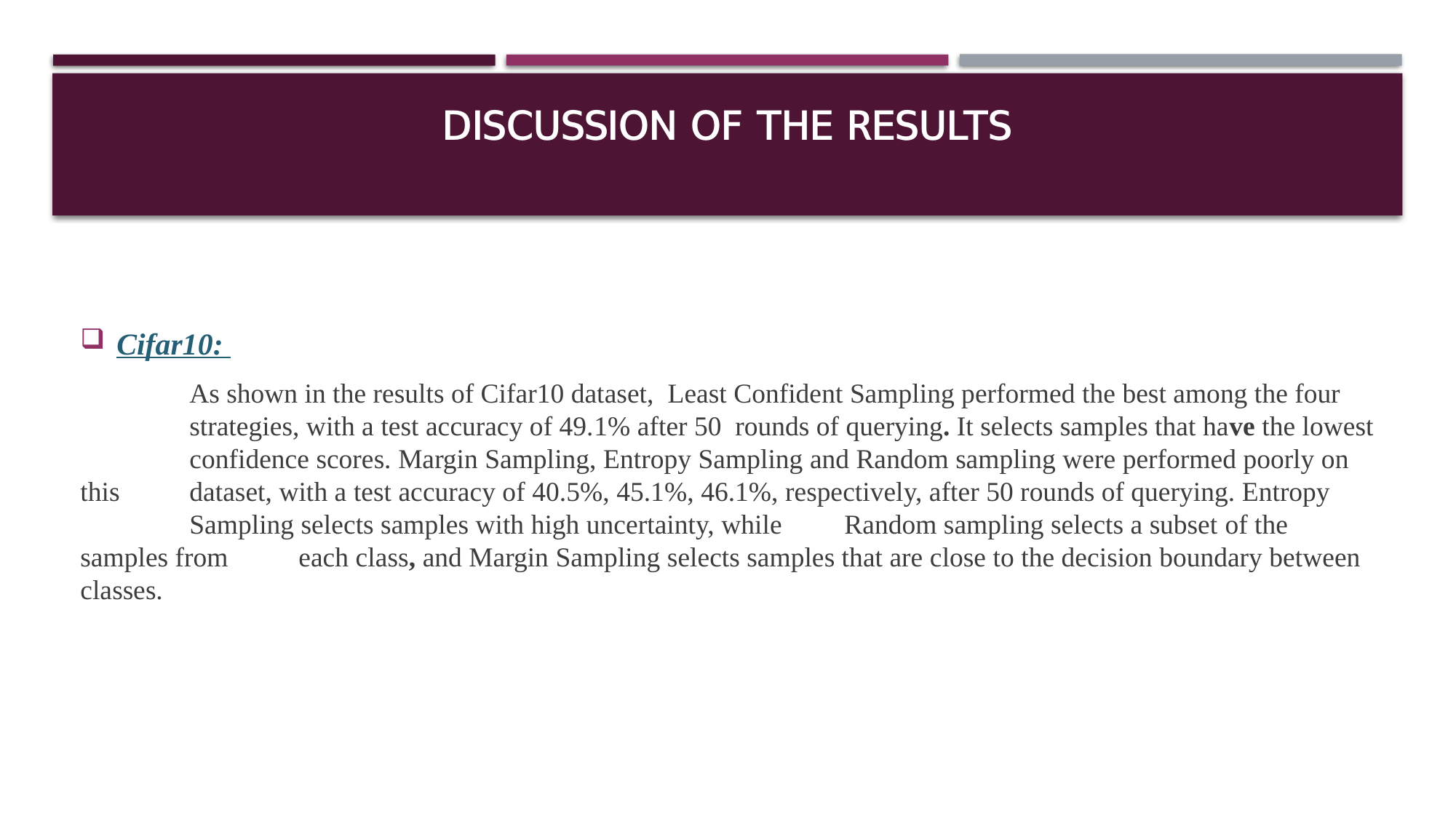

# Discussion of the results
Cifar10:
	As shown in the results of Cifar10 dataset,  Least Confident Sampling performed the best among the four 	strategies, with a test accuracy of 49.1% after 50 	rounds of querying. It selects samples that have the lowest 	confidence scores. Margin Sampling, Entropy Sampling and Random sampling were performed poorly on this 	dataset, with a test accuracy of 40.5%, 45.1%, 46.1%, respectively, after 50 rounds of querying. Entropy 	Sampling selects samples with high uncertainty, while 	Random sampling selects a subset of the samples from 	each class, and Margin Sampling selects samples that are close to the decision boundary between classes.